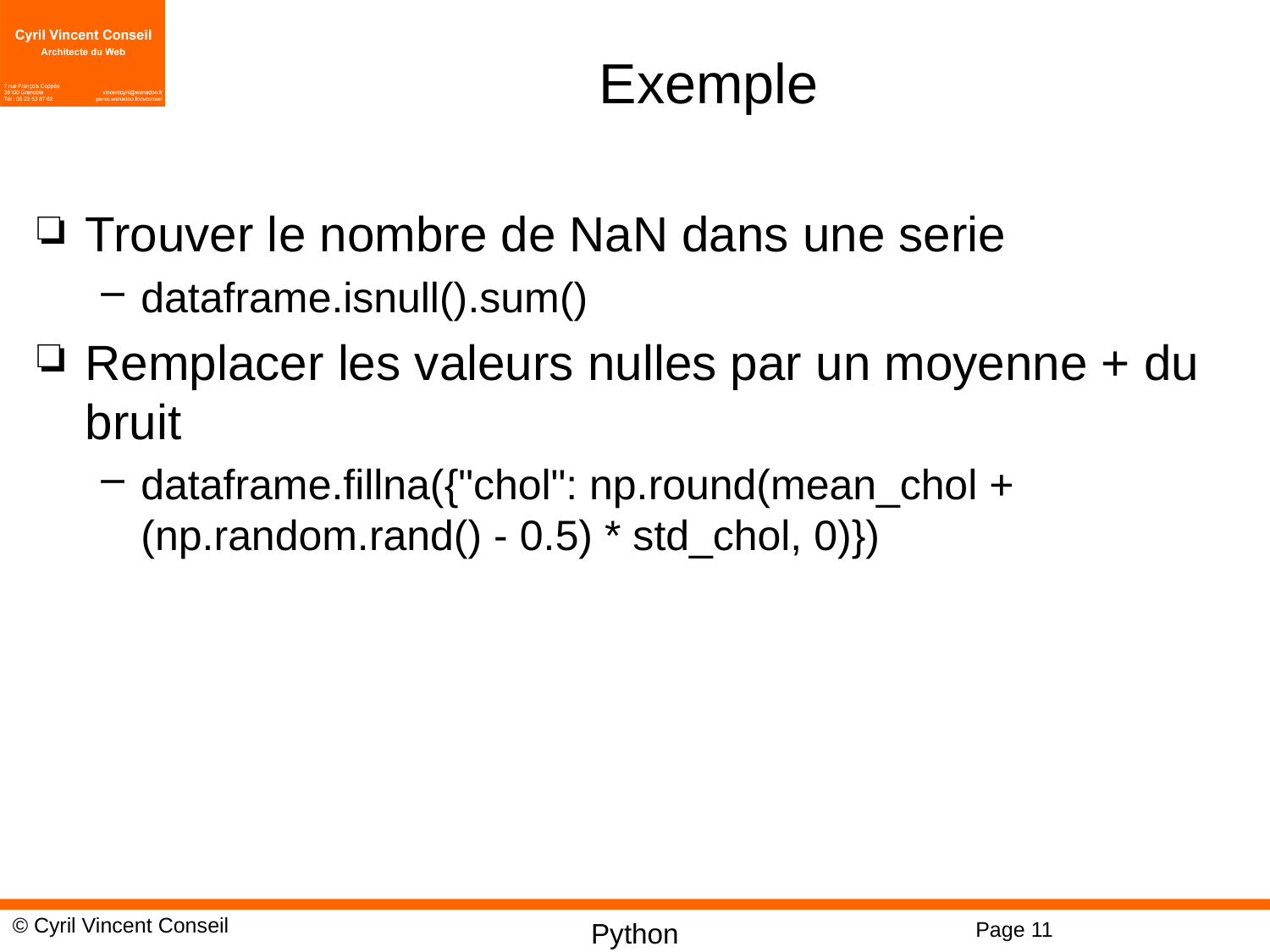

# Exemple
Trouver le nombre de NaN dans une serie
dataframe.isnull().sum()
Remplacer les valeurs nulles par un moyenne + du bruit
dataframe.fillna({"chol": np.round(mean_chol + (np.random.rand() - 0.5) * std_chol, 0)})